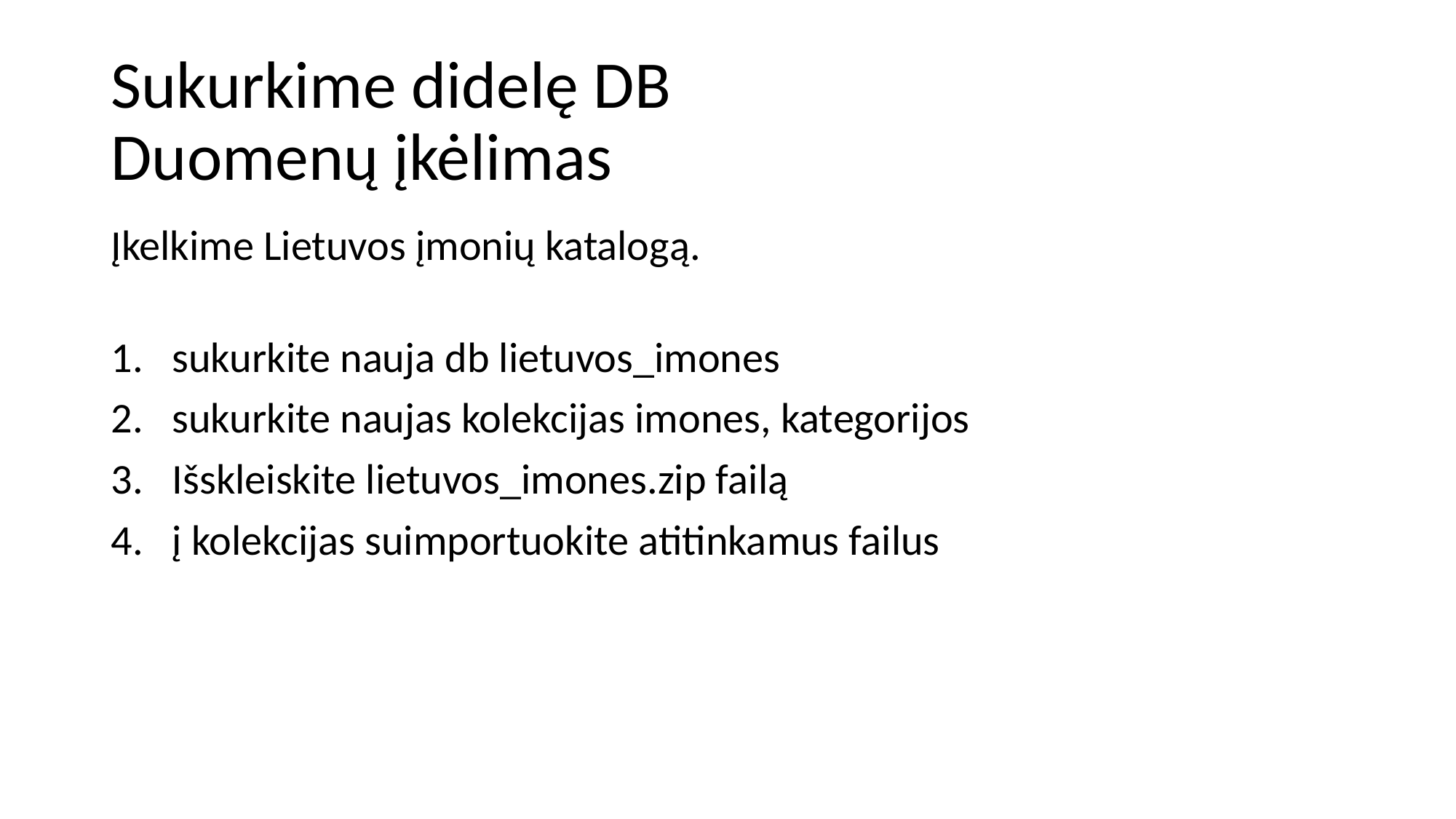

# Sukurkime didelę DB Duomenų įkėlimas
Įkelkime Lietuvos įmonių katalogą.
sukurkite nauja db lietuvos_imones
sukurkite naujas kolekcijas imones, kategorijos
Išskleiskite lietuvos_imones.zip failą
į kolekcijas suimportuokite atitinkamus failus